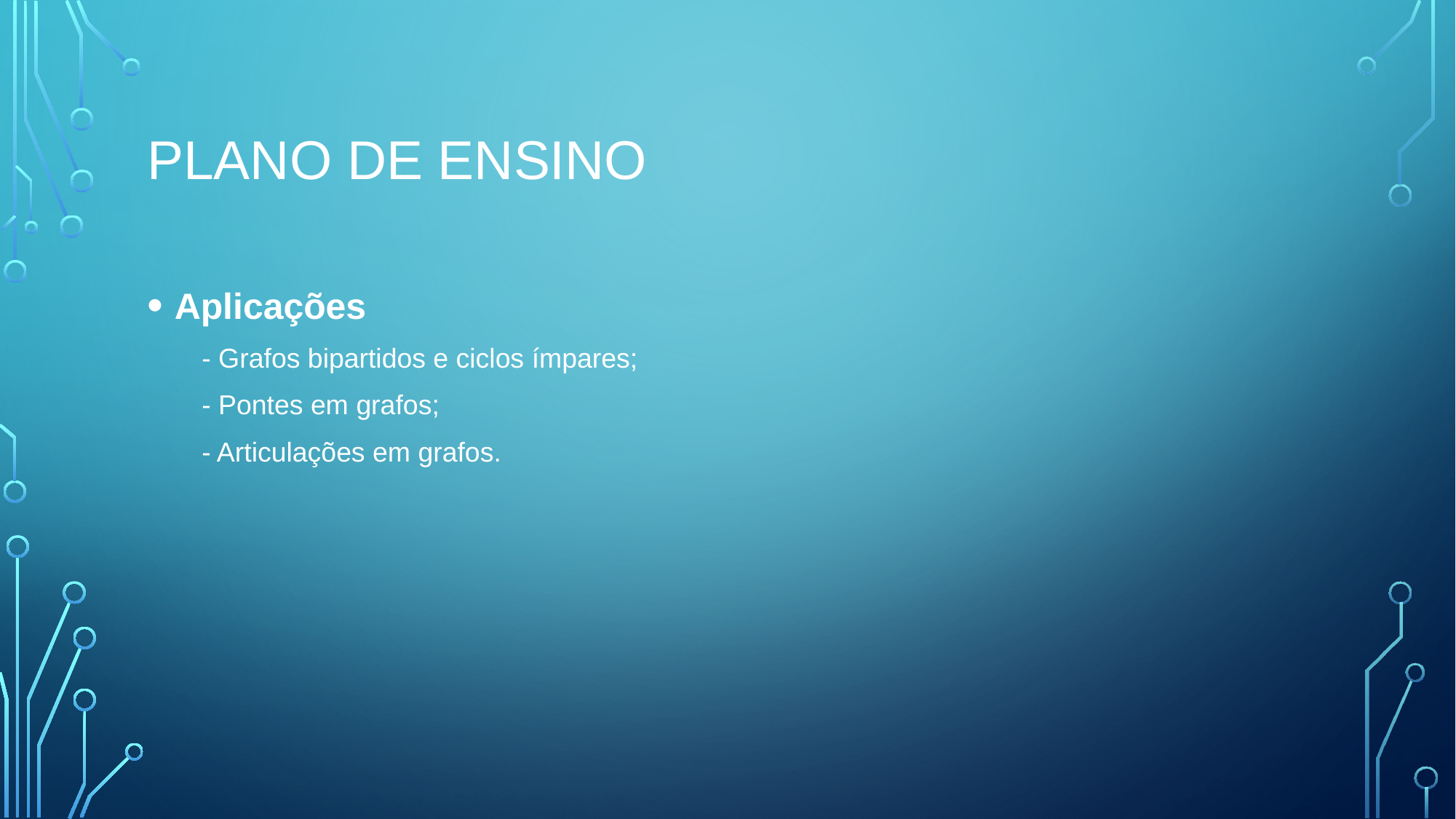

# Plano de ensino
Aplicações
- Grafos bipartidos e ciclos ímpares;
- Pontes em grafos;
- Articulações em grafos.